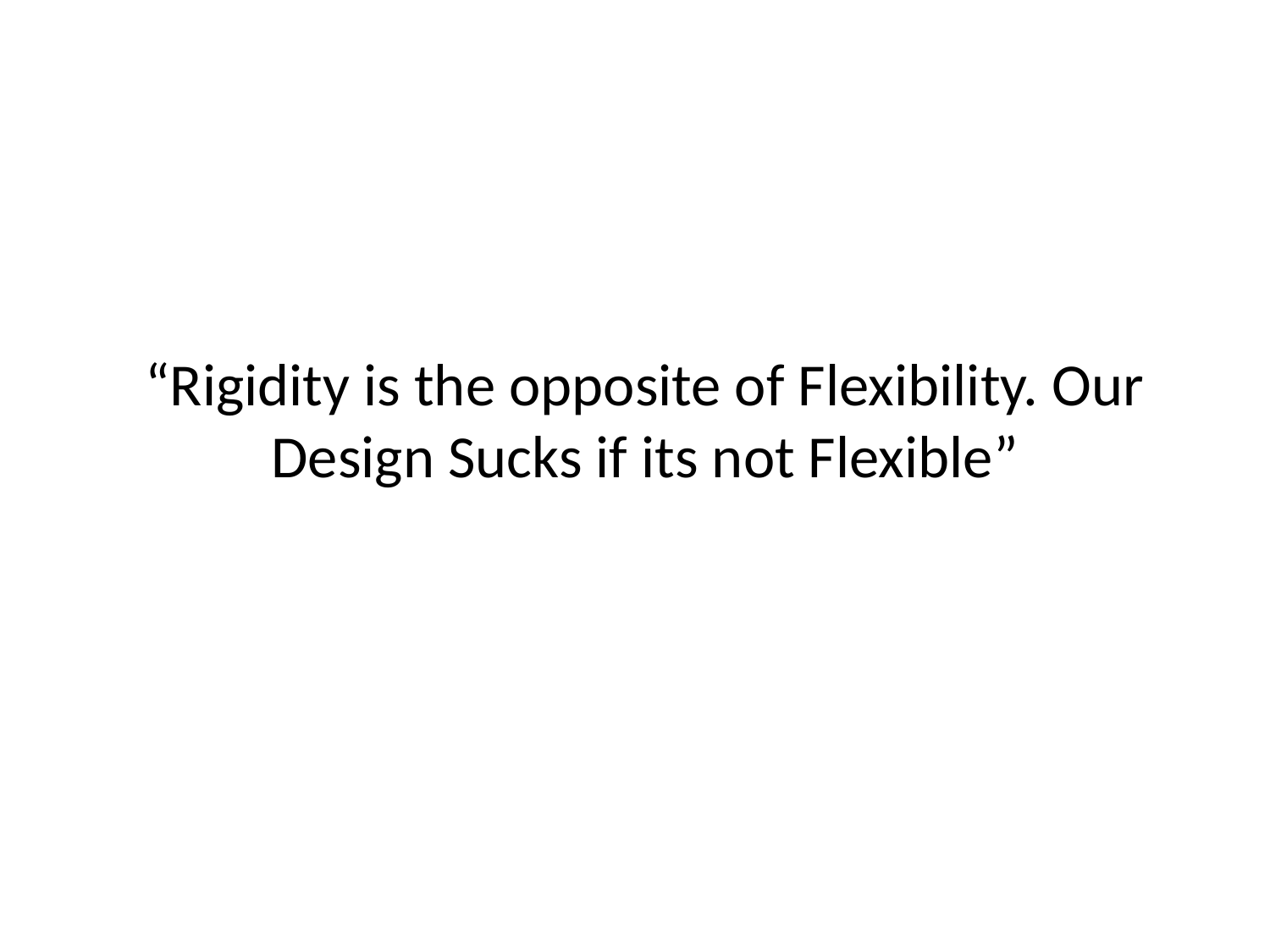

# “Rigidity is the opposite of Flexibility. Our Design Sucks if its not Flexible”